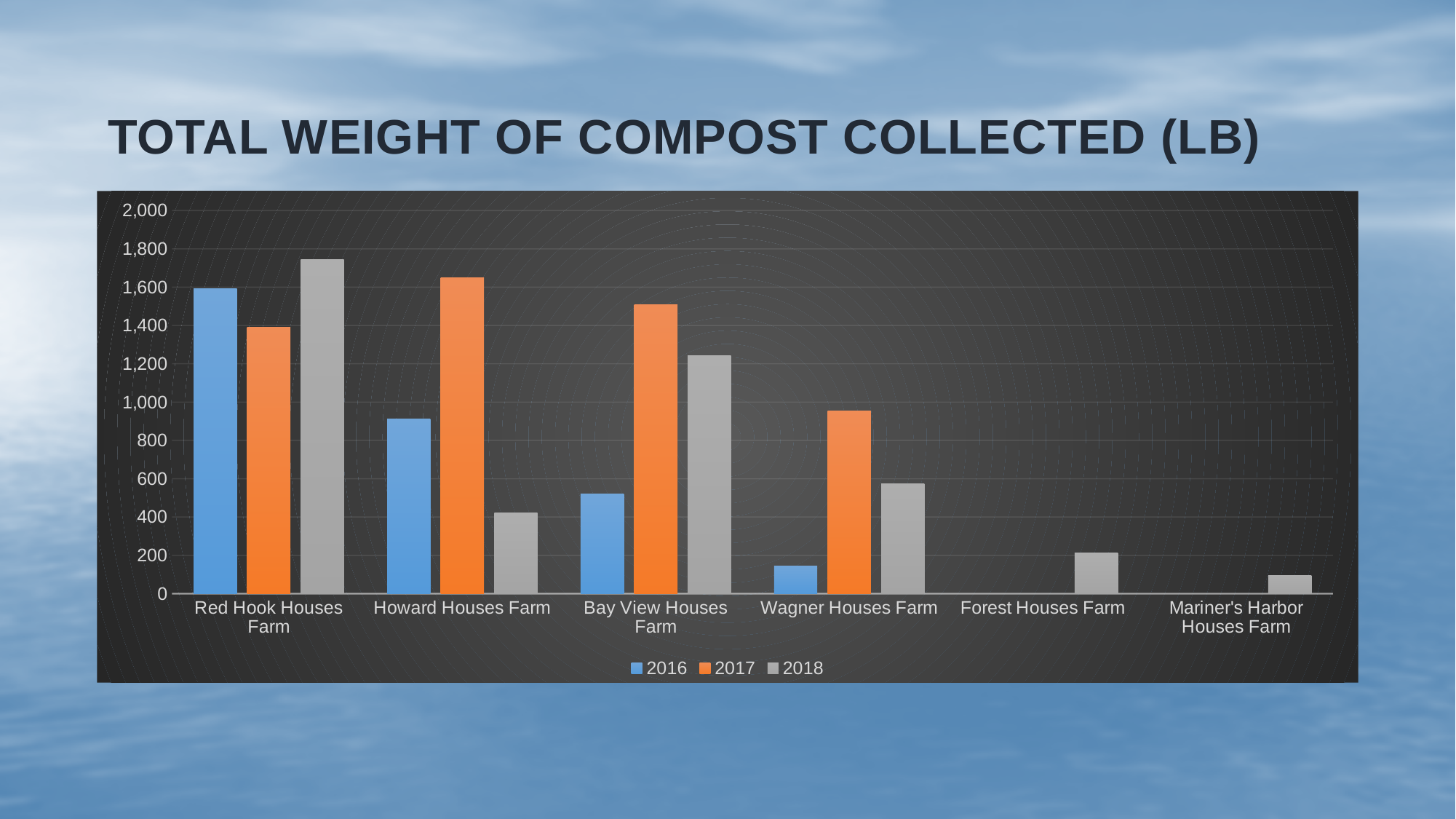

# Total weight of compost collected (lb)

### Chart

| Category | 2016 | 2017 | 2018 |
|---|---|---|---|
| Red Hook Houses Farm | 1593.0 | 1389.4 | 1744.0 |
| Howard Houses Farm | 911.0 | 1650.46 | 422.539999999999 |
| Bay View Houses Farm | 522.0 | 1507.6 | 1241.6 |
| Wagner Houses Farm | 146.0 | 954.8 | 575.199999999999 |
| Forest Houses Farm | None | None | 213.2 |
| Mariner's Harbor Houses Farm | None | None | 95.8 |